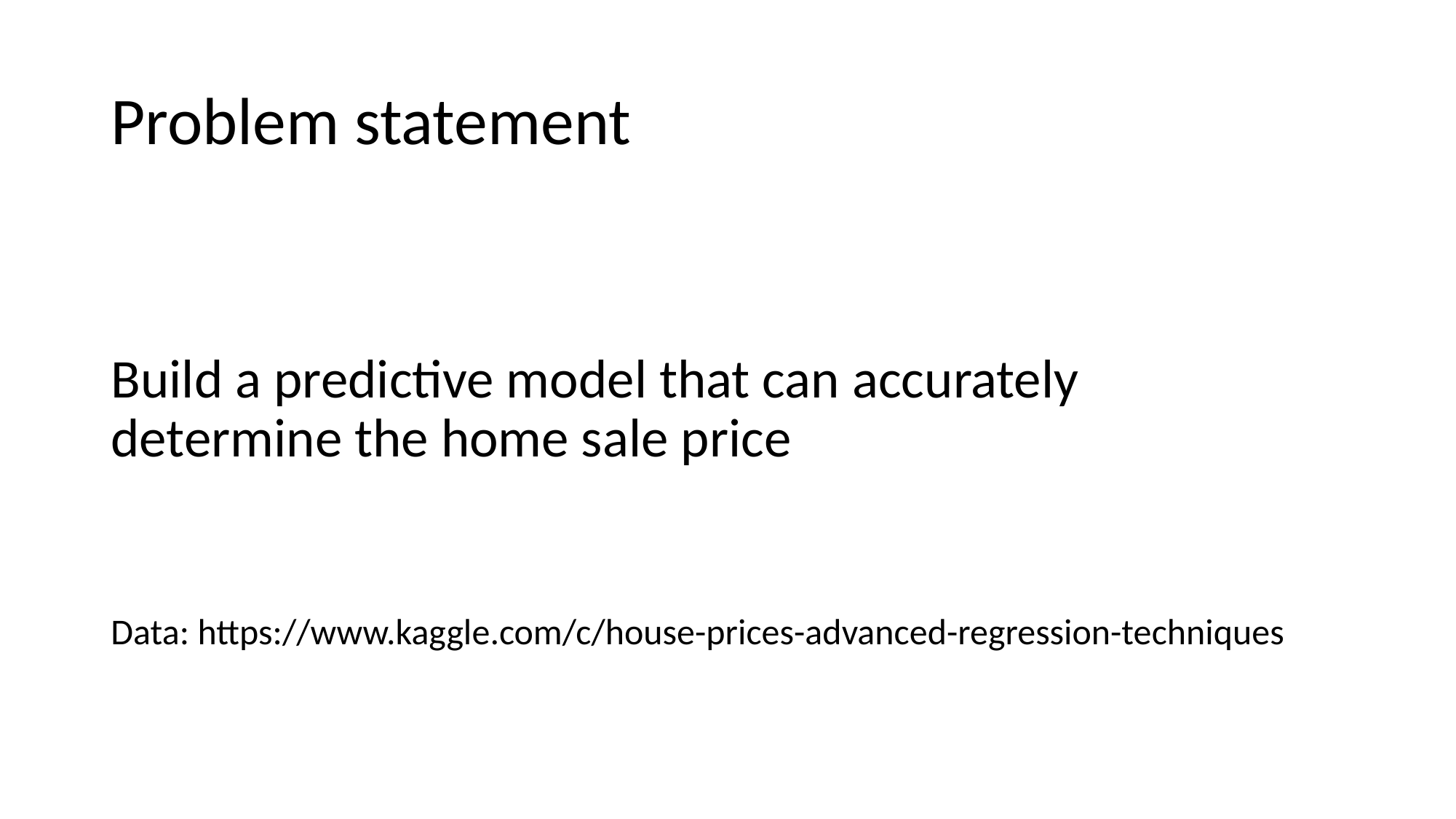

# Problem statement
Build a predictive model that can accurately determine the home sale price
Data: https://www.kaggle.com/c/house-prices-advanced-regression-techniques